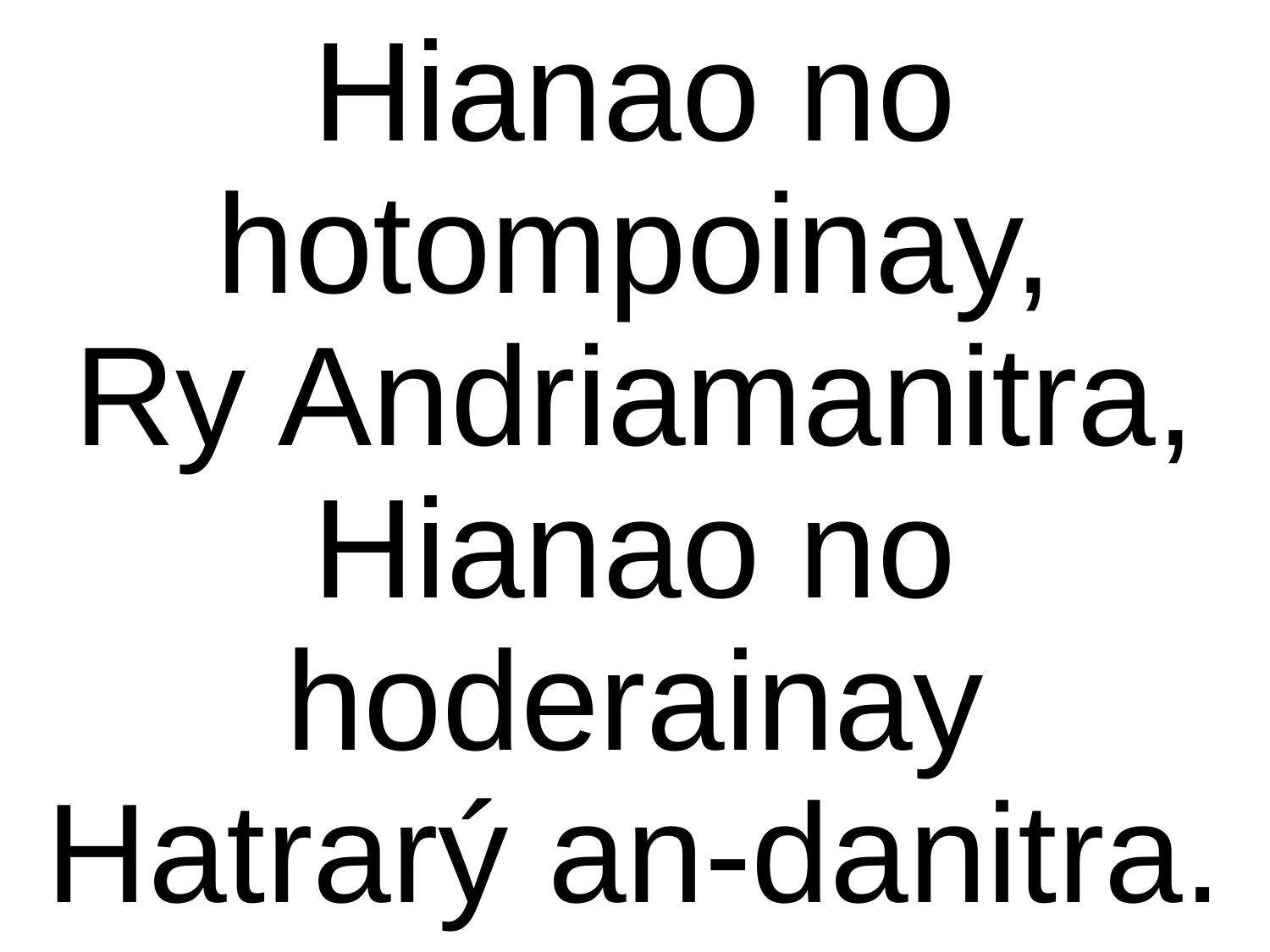

Hianao no hotompoinay,
Ry Andriamanitra,
Hianao no hoderainay
Hatrarý an-danitra.